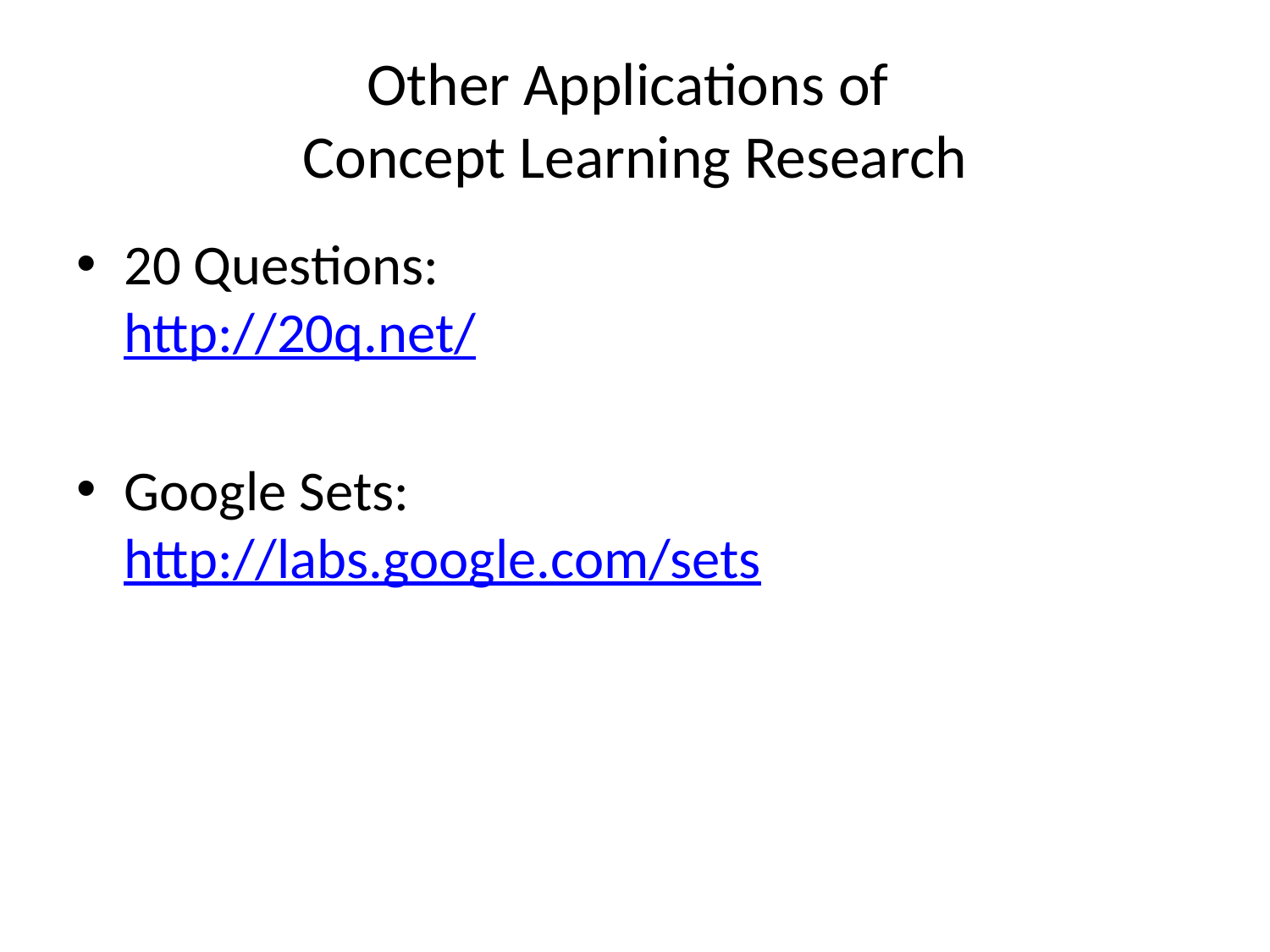

# Other Applications of Concept Learning Research
20 Questions:
http://20q.net/

Google Sets:
http://labs.google.com/sets